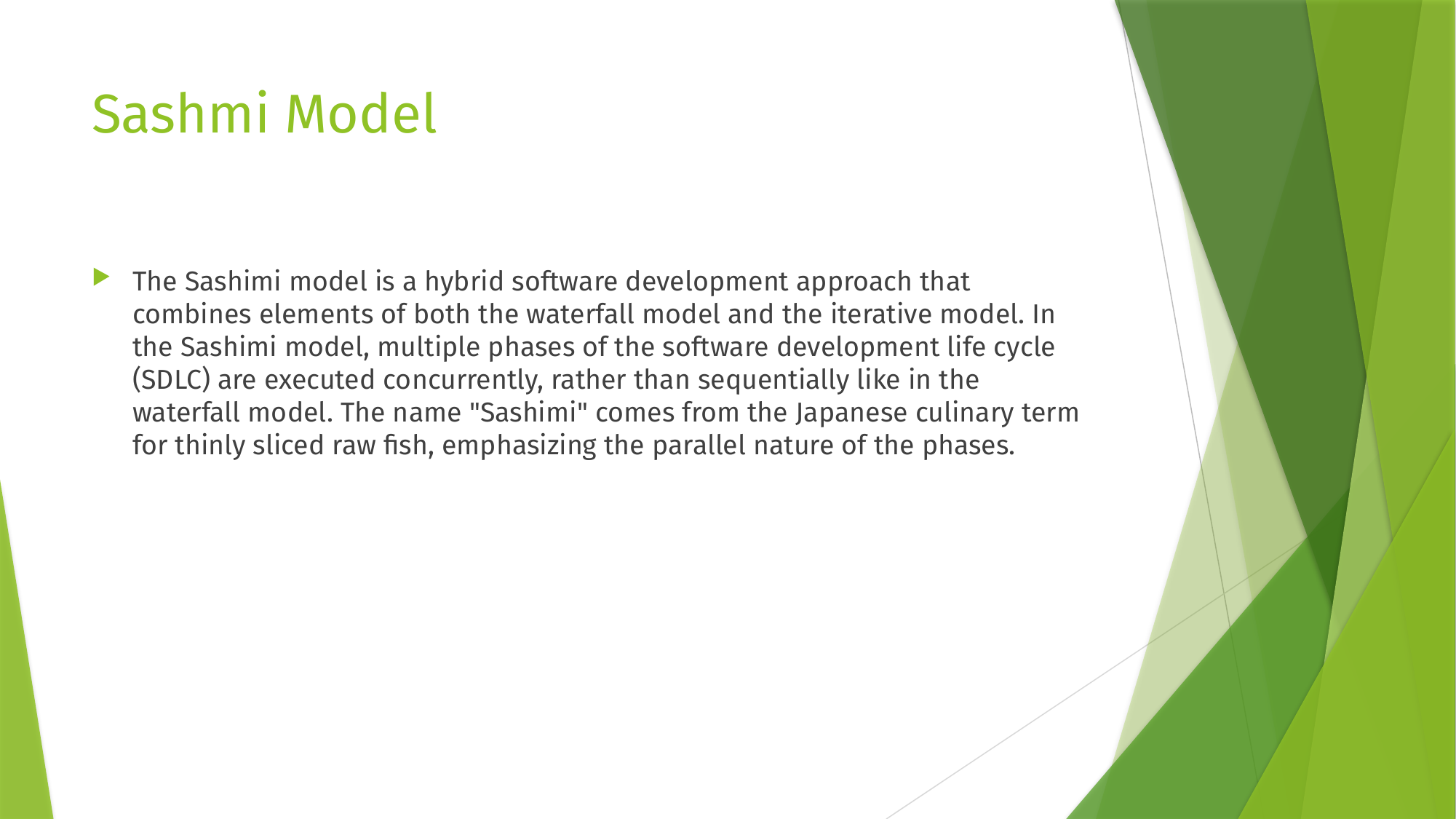

# Sashmi Model
The Sashimi model is a hybrid software development approach that combines elements of both the waterfall model and the iterative model. In the Sashimi model, multiple phases of the software development life cycle (SDLC) are executed concurrently, rather than sequentially like in the waterfall model. The name "Sashimi" comes from the Japanese culinary term for thinly sliced raw fish, emphasizing the parallel nature of the phases.